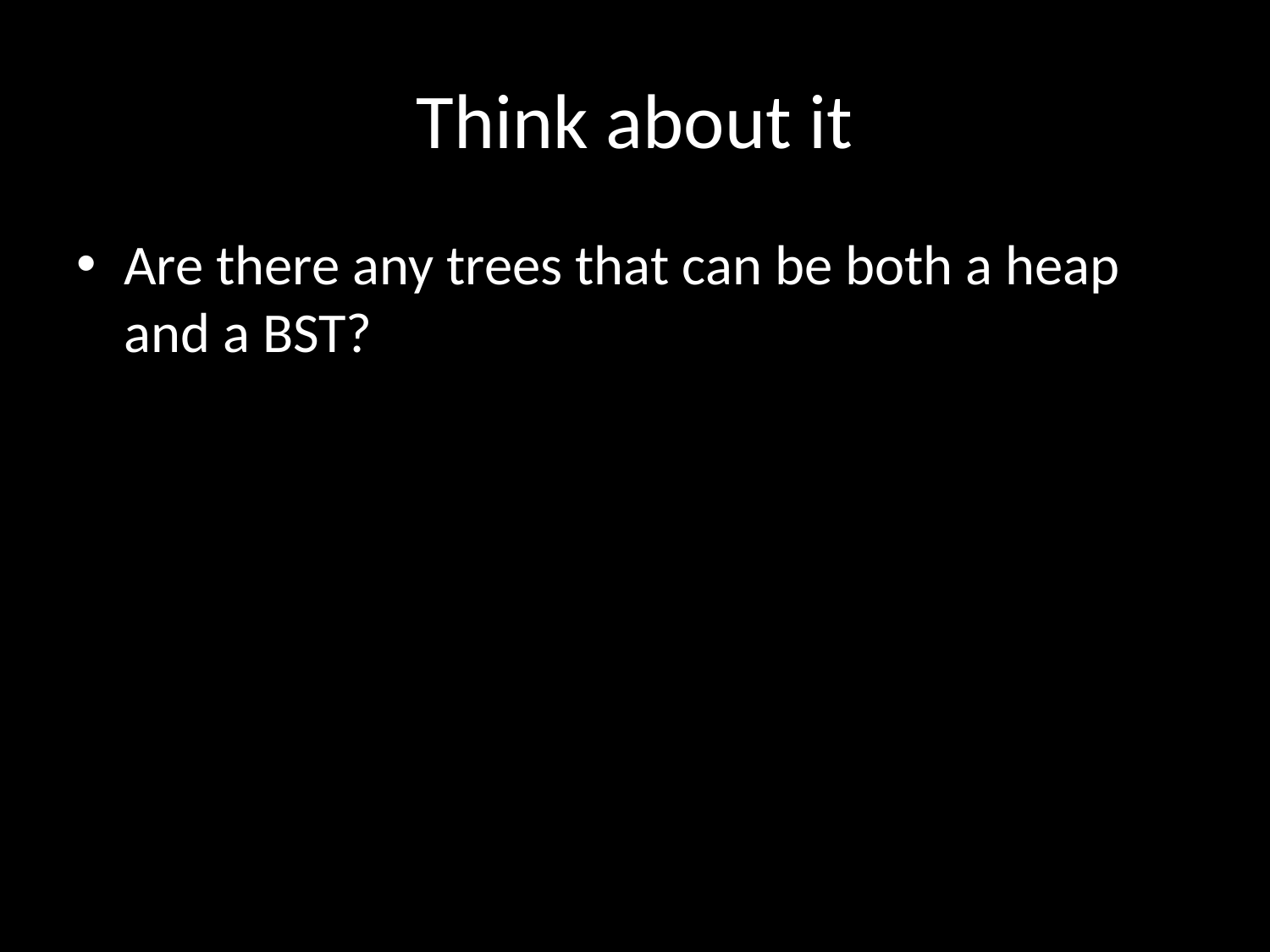

# Think about it
Are there any trees that can be both a heap and a BST?